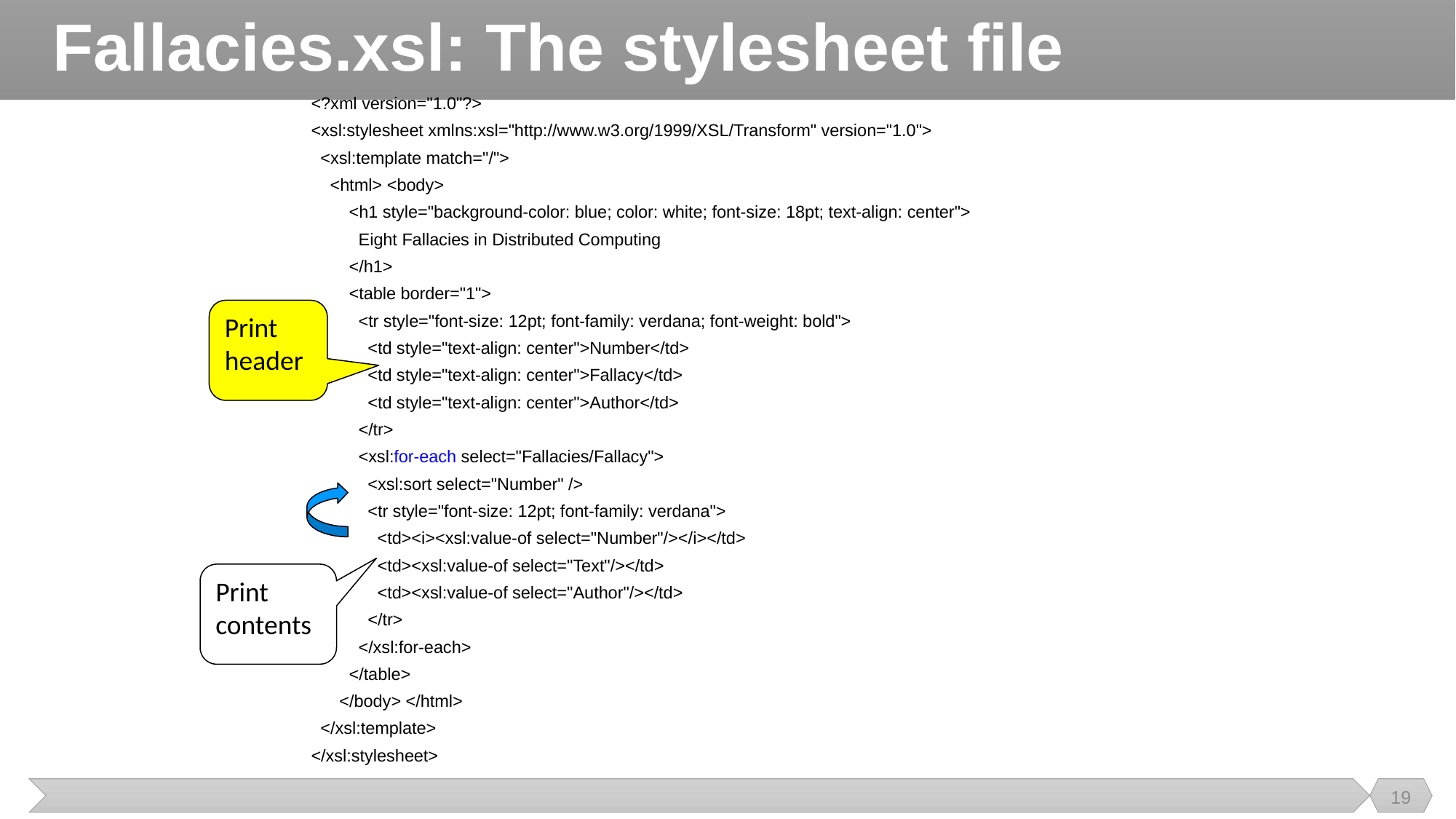

# Fallacies.xsl: The stylesheet file
<?xml version="1.0"?>
<xsl:stylesheet xmlns:xsl="http://www.w3.org/1999/XSL/Transform" version="1.0">
  <xsl:template match="/">
    <html> <body>
        <h1 style="background-color: blue; color: white; font-size: 18pt; text-align: center">
          Eight Fallacies in Distributed Computing
        </h1>
        <table border="1">
          <tr style="font-size: 12pt; font-family: verdana; font-weight: bold">
            <td style="text-align: center">Number</td>
            <td style="text-align: center">Fallacy</td>
            <td style="text-align: center">Author</td>
          </tr>
          <xsl:for-each select="Fallacies/Fallacy">
            <xsl:sort select="Number" />
            <tr style="font-size: 12pt; font-family: verdana">
              <td><i><xsl:value-of select="Number"/></i></td>
              <td><xsl:value-of select="Text"/></td>
              <td><xsl:value-of select="Author"/></td>
            </tr>
          </xsl:for-each>
        </table>
      </body> </html>
  </xsl:template>
</xsl:stylesheet>
Print header

Print contents
19